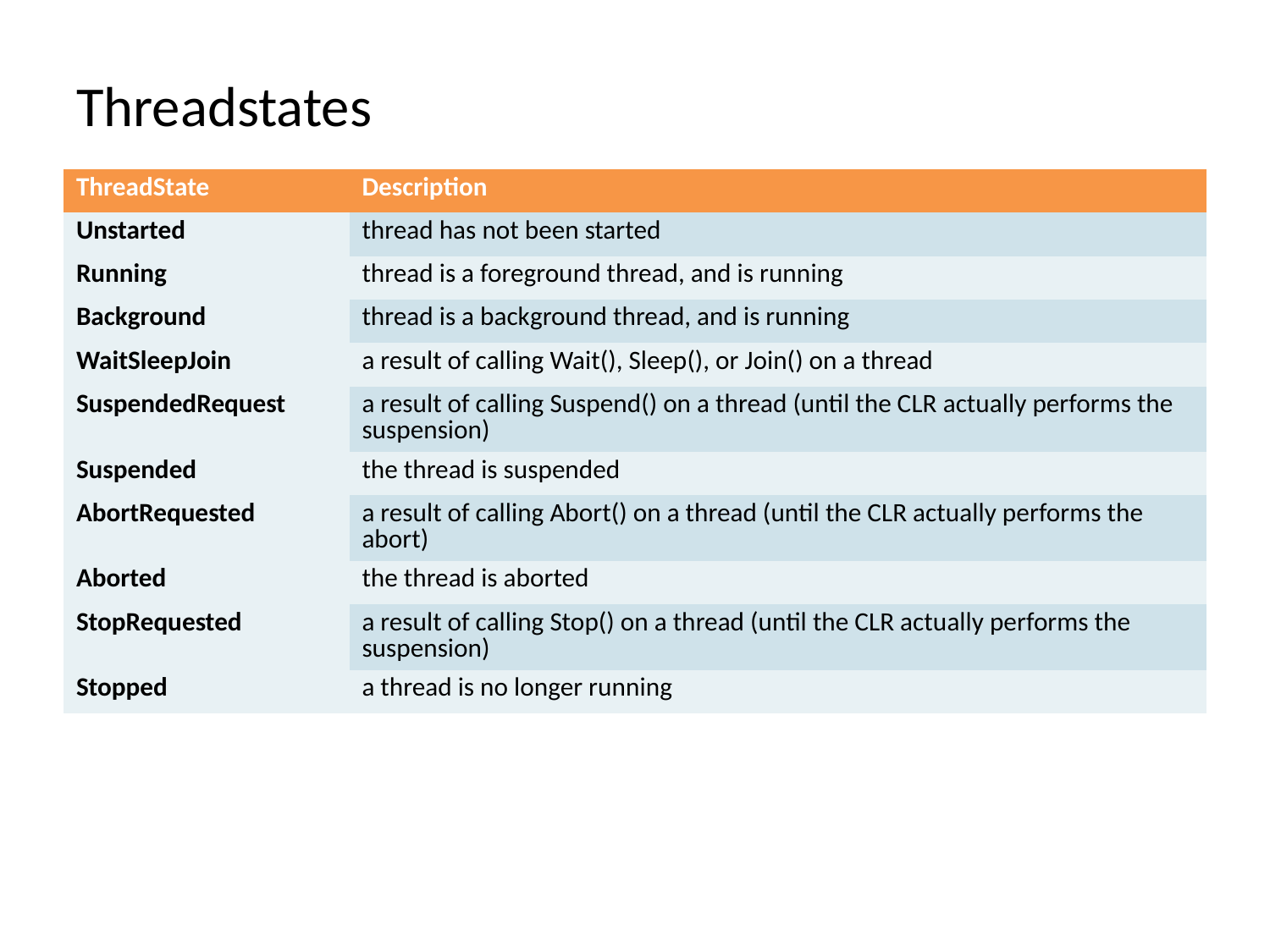

Threadstates

| ThreadState | Description |
| --- | --- |
| Unstarted | thread has not been started |
| Running | thread is a foreground thread, and is running |
| Background | thread is a background thread, and is running |
| WaitSleepJoin | a result of calling Wait(), Sleep(), or Join() on a thread |
| SuspendedRequest | a result of calling Suspend() on a thread (until the CLR actually performs the suspension) |
| Suspended | the thread is suspended |
| AbortRequested | a result of calling Abort() on a thread (until the CLR actually performs the abort) |
| Aborted | the thread is aborted |
| StopRequested | a result of calling Stop() on a thread (until the CLR actually performs the suspension) |
| Stopped | a thread is no longer running |